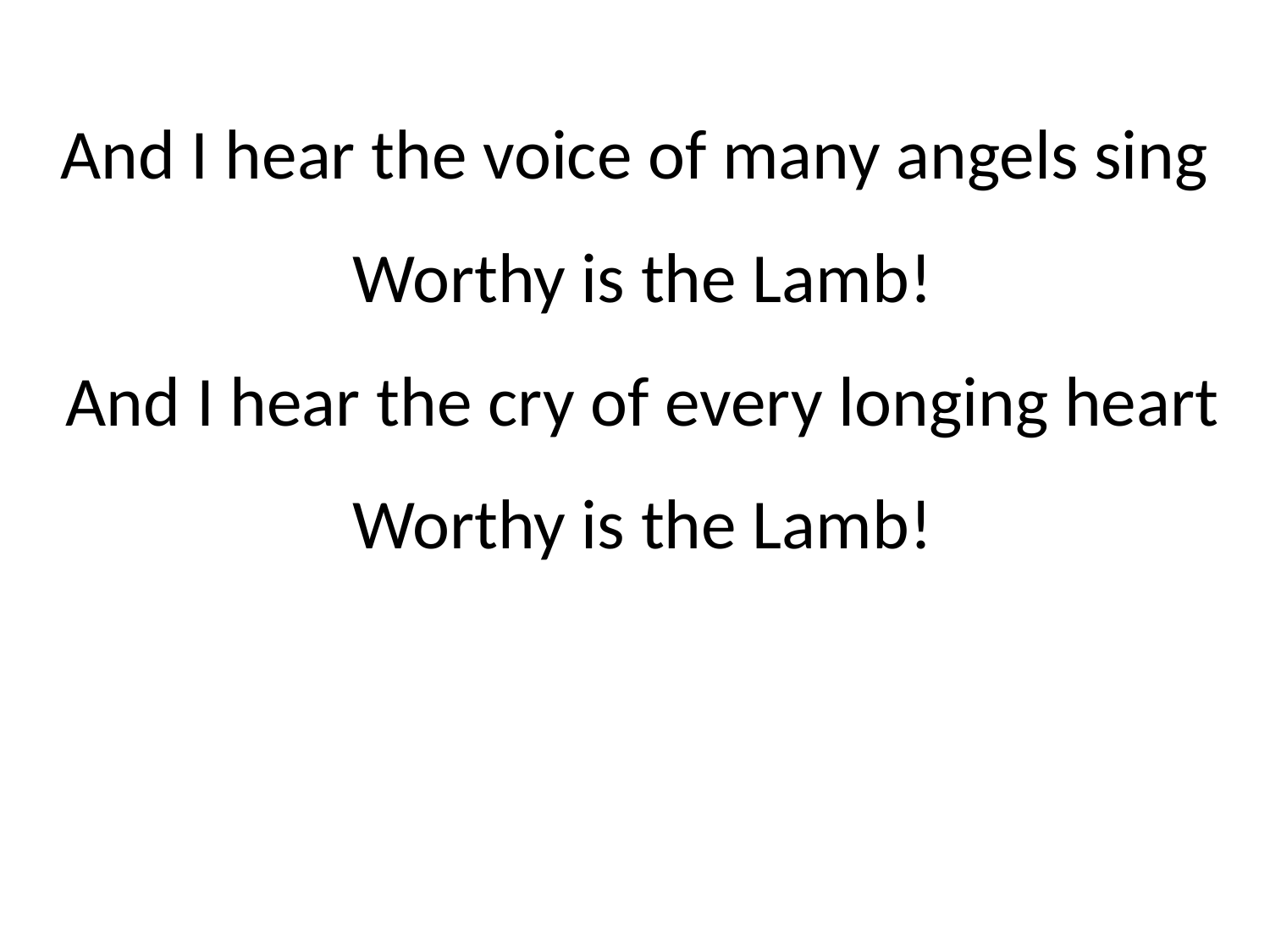

And I hear the voice of many angels sing
 Worthy is the Lamb!
 And I hear the cry of every longing heart
 Worthy is the Lamb!